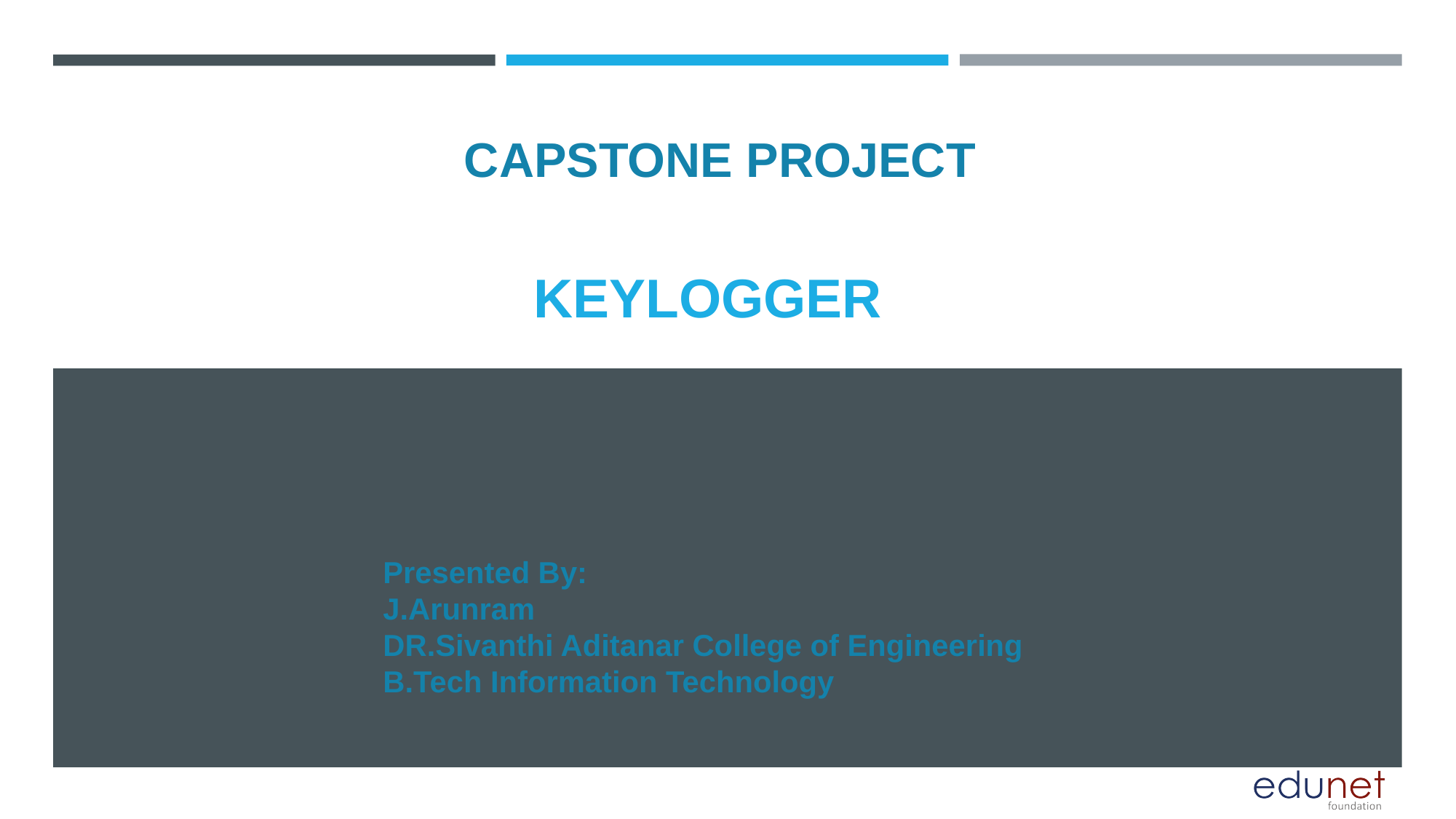

CAPSTONE PROJECT
# KEYLOGGER
Presented By:
J.Arunram
DR.Sivanthi Aditanar College of Engineering
B.Tech Information Technology